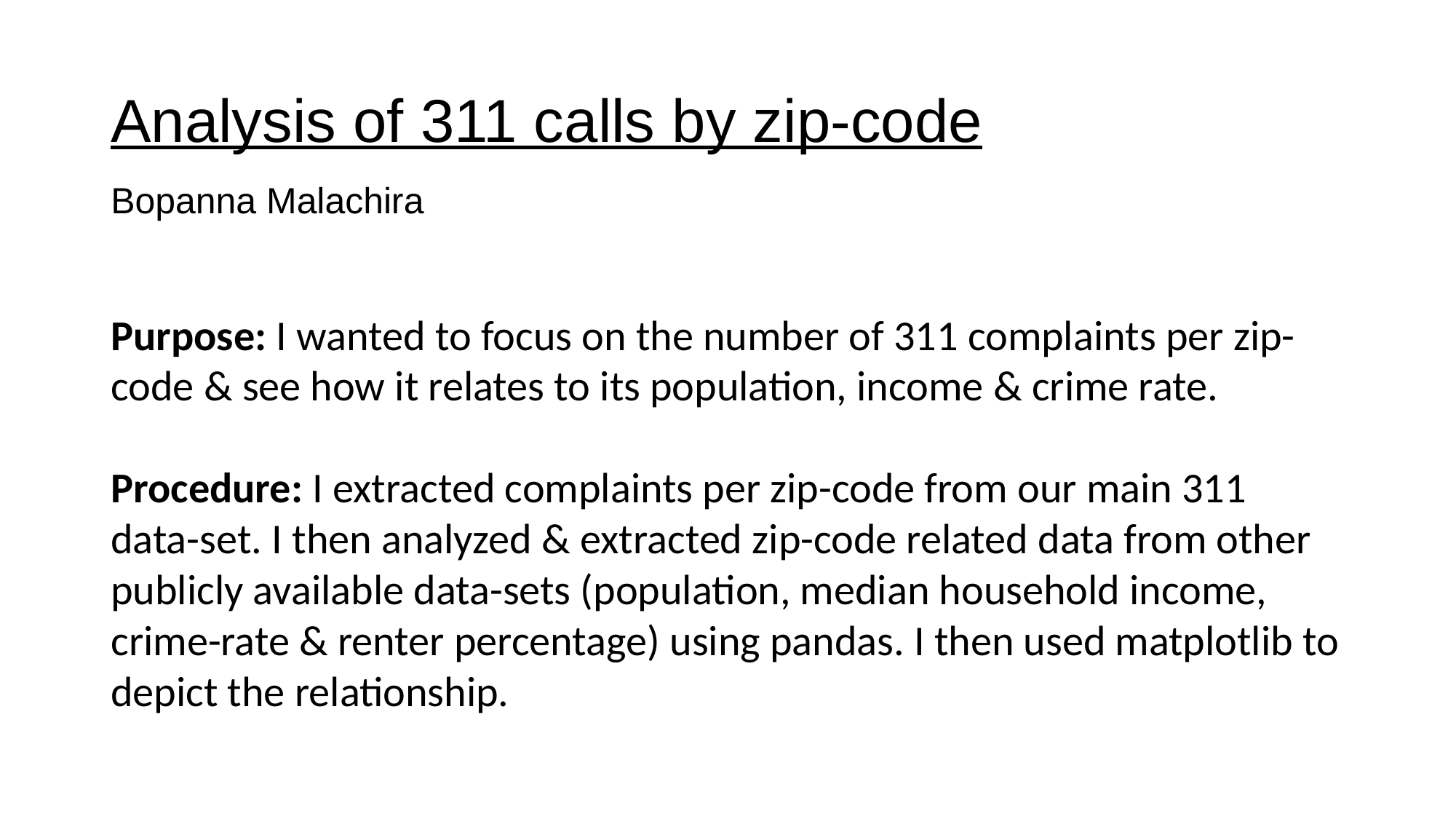

# Analysis of 311 calls by zip-code
Bopanna Malachira
Purpose: I wanted to focus on the number of 311 complaints per zip-code & see how it relates to its population, income & crime rate.

Procedure: I extracted complaints per zip-code from our main 311 data-set. I then analyzed & extracted zip-code related data from other publicly available data-sets (population, median household income, crime-rate & renter percentage) using pandas. I then used matplotlib to depict the relationship.